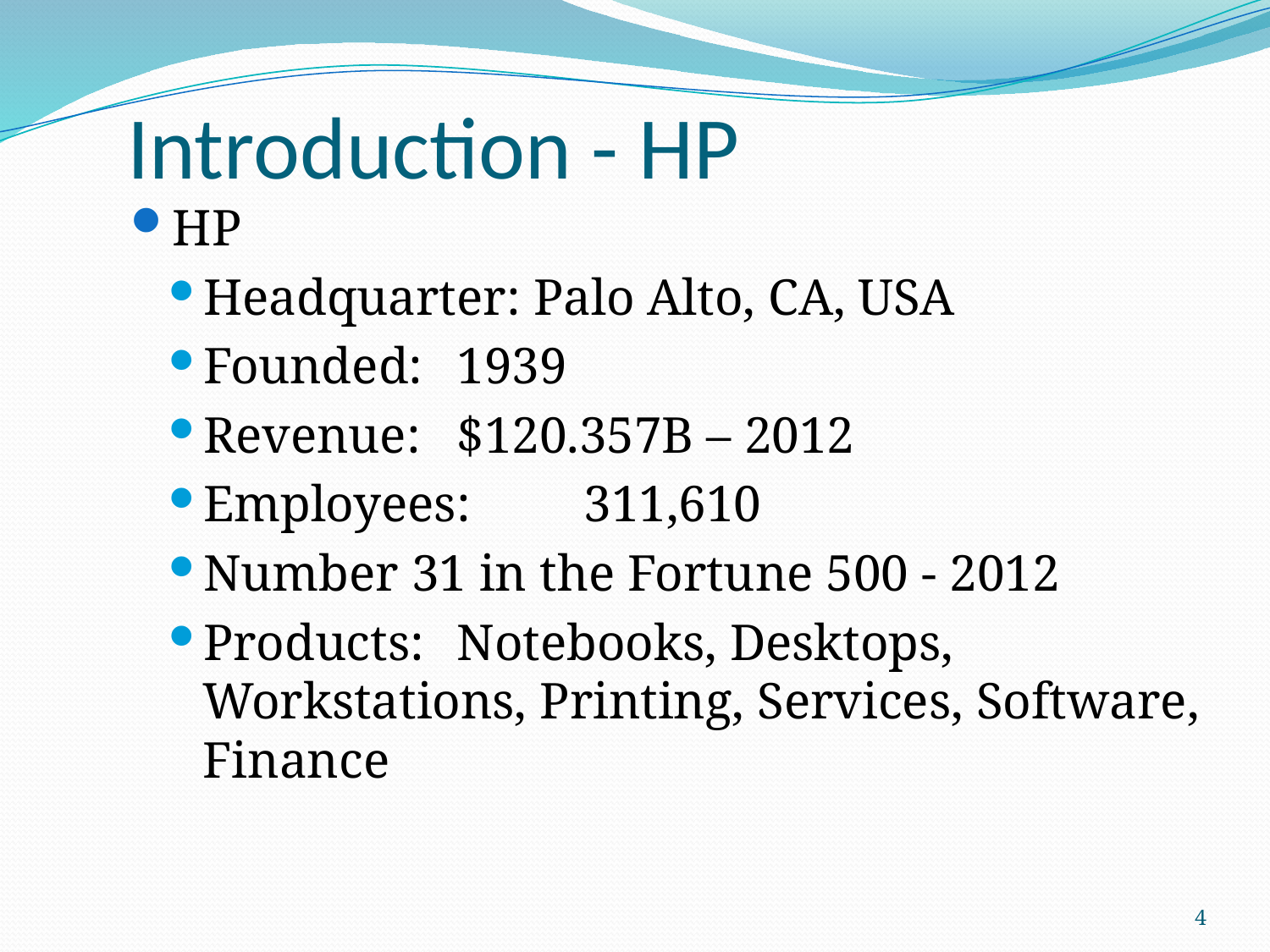

# Introduction - HP
HP
Headquarter: Palo Alto, CA, USA
Founded:	1939
Revenue:  	$120.357B – 2012
Employees: 	311,610
Number 31 in the Fortune 500 - 2012
Products:  	Notebooks, Desktops, Workstations, Printing, Services, Software, Finance
4